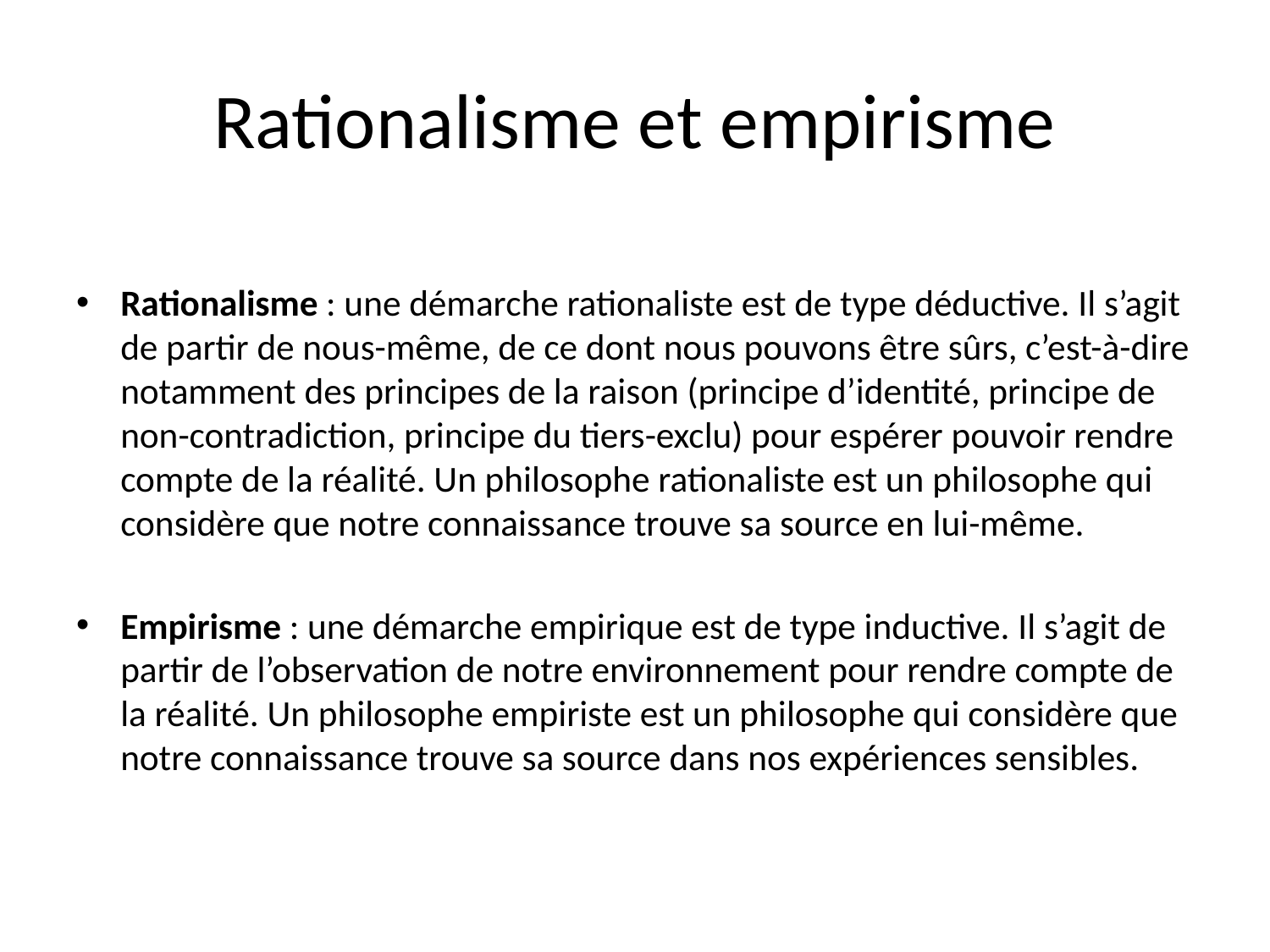

# Rationalisme et empirisme

Rationalisme : une démarche rationaliste est de type déductive. Il s’agit de partir de nous-même, de ce dont nous pouvons être sûrs, c’est-à-dire notamment des principes de la raison (principe d’identité, principe de non-contradiction, principe du tiers-exclu) pour espérer pouvoir rendre compte de la réalité. Un philosophe rationaliste est un philosophe qui considère que notre connaissance trouve sa source en lui-même.

Empirisme : une démarche empirique est de type inductive. Il s’agit de partir de l’observation de notre environnement pour rendre compte de la réalité. Un philosophe empiriste est un philosophe qui considère que notre connaissance trouve sa source dans nos expériences sensibles.